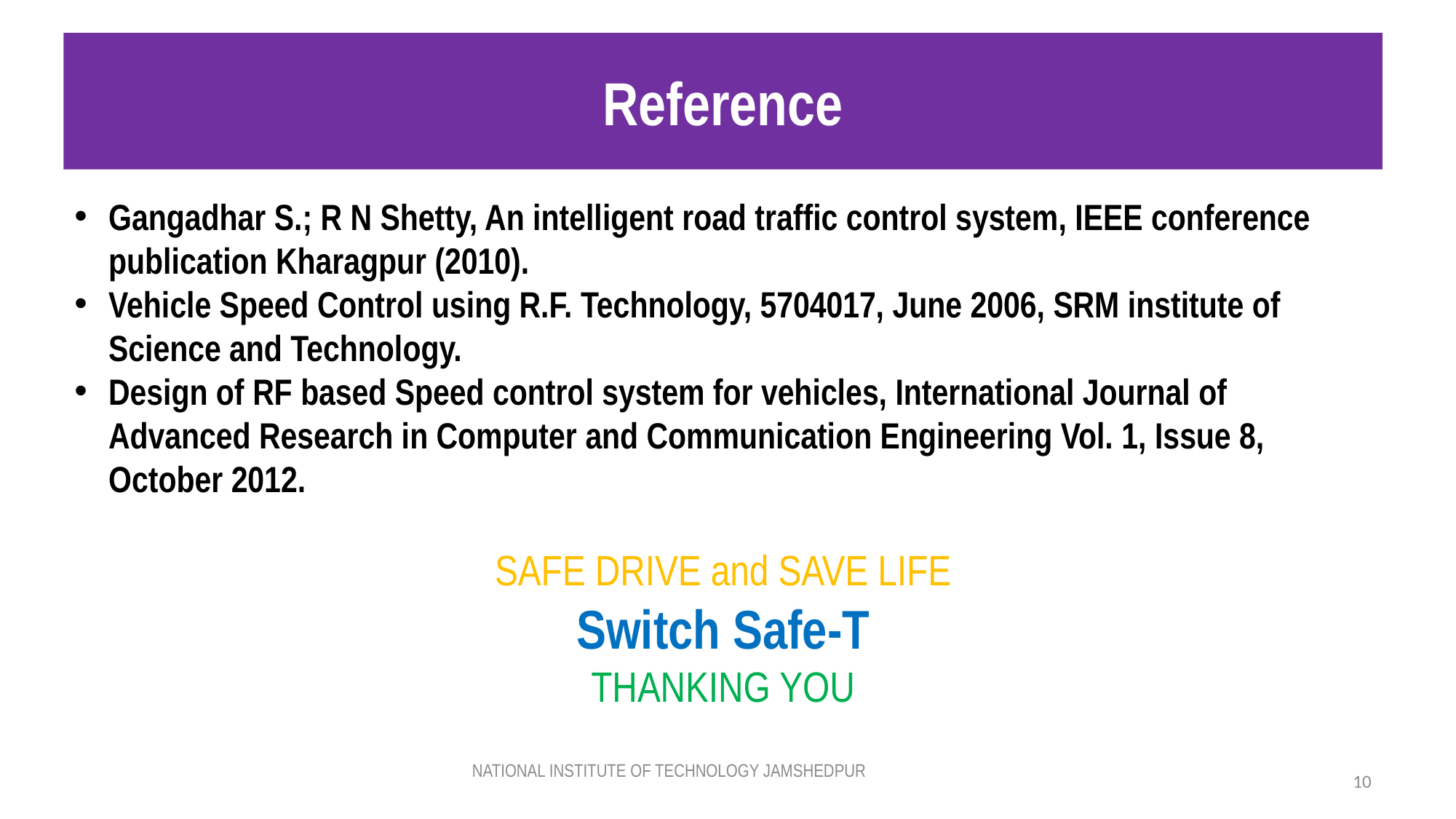

Reference
Gangadhar S.; R N Shetty, An intelligent road traffic control system, IEEE conference publication Kharagpur (2010).
Vehicle Speed Control using R.F. Technology, 5704017, June 2006, SRM institute of Science and Technology.
Design of RF based Speed control system for vehicles, International Journal of Advanced Research in Computer and Communication Engineering Vol. 1, Issue 8, October 2012.

SAFE DRIVE and SAVE LIFE
Switch Safe-T
THANKING YOU

NATIONAL INSTITUTE OF TECHNOLOGY JAMSHEDPUR

10